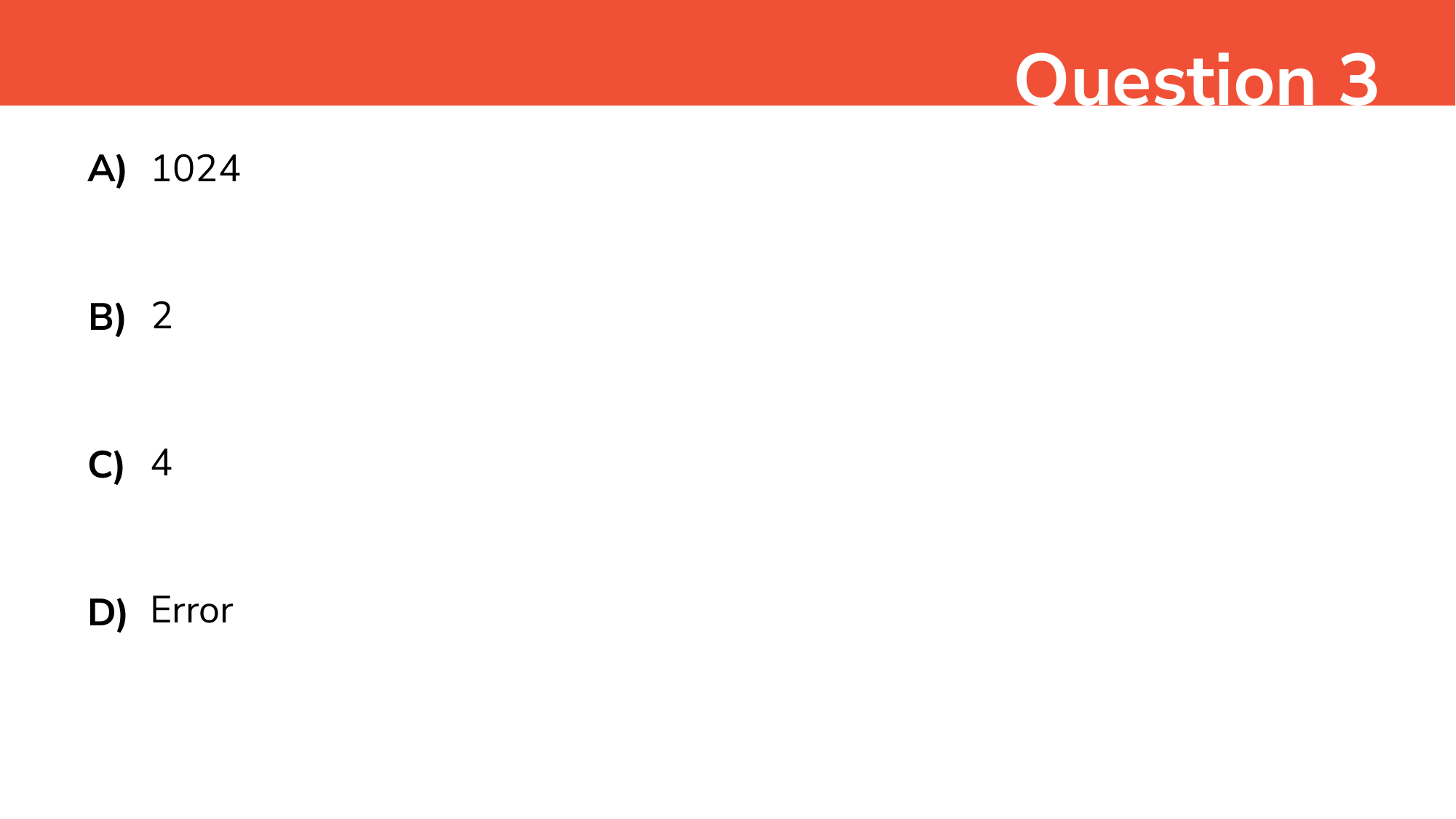

Question 3
A)
1024
2
B)
4
C)
Error
D)